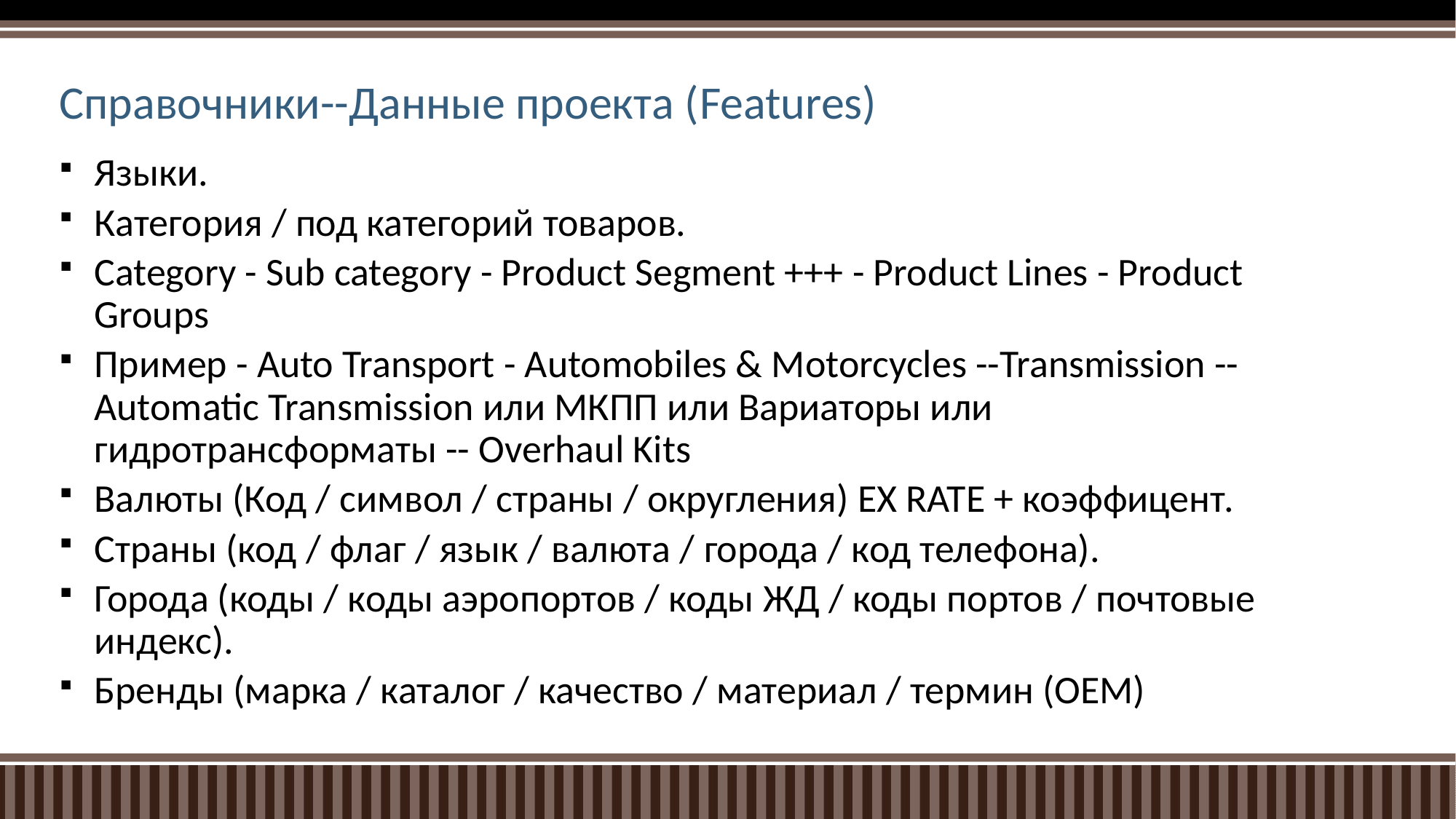

# Справочники--Данные проекта (Features)
Языки.
Категория / под категорий товаров.
Category - Sub category - Product Segment +++ - Product Lines - Product Groups
Пример - Auto Transport - Automobiles & Motorcycles --Transmission -- Automatic Transmission или МКПП или Вариаторы или  гидротрансформаты -- Overhaul Kits
Валюты (Код / символ / страны / округления) EX RATE + коэффицент.
Страны (код / флаг / язык / валюта / города / код телефона).
Города (коды / коды аэропортов / коды ЖД / коды портов / почтовые индекс).
Бренды (марка / каталог / качество / материал / термин (OEM)